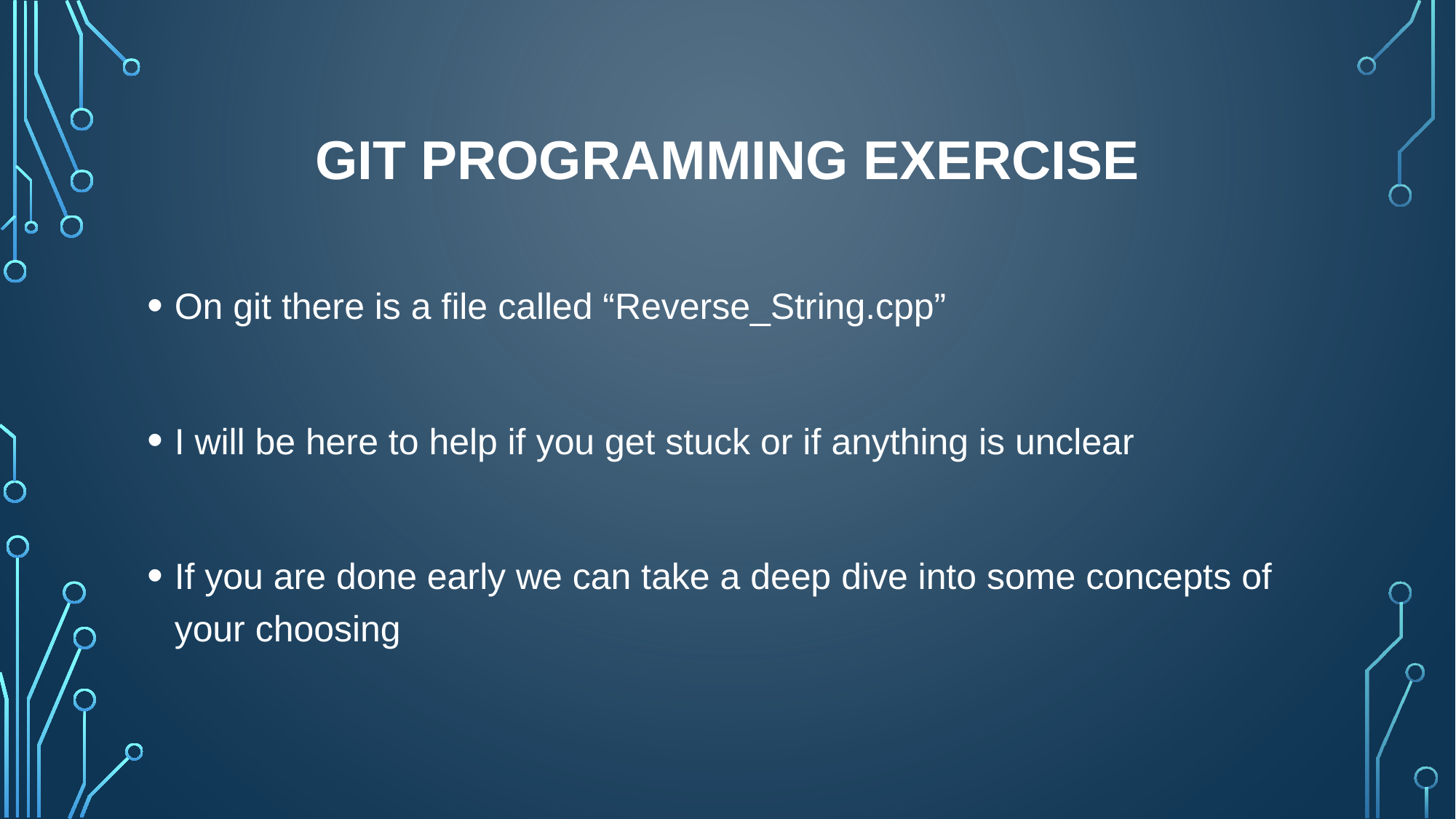

# Git Programming exercise
On git there is a file called “Reverse_String.cpp”

I will be here to help if you get stuck or if anything is unclear

If you are done early we can take a deep dive into some concepts of your choosing